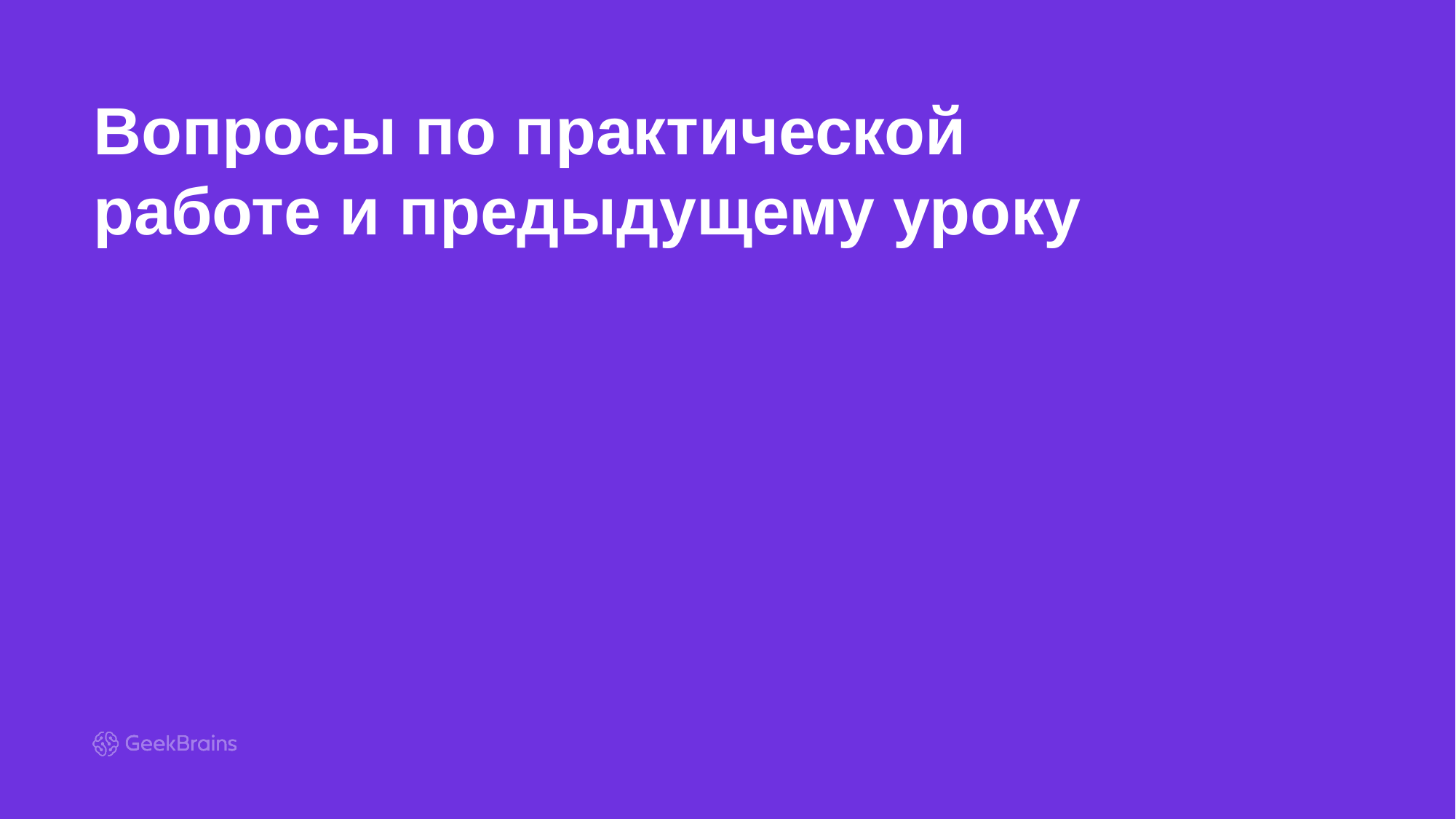

# Вопросы по практической работе и предыдущему уроку